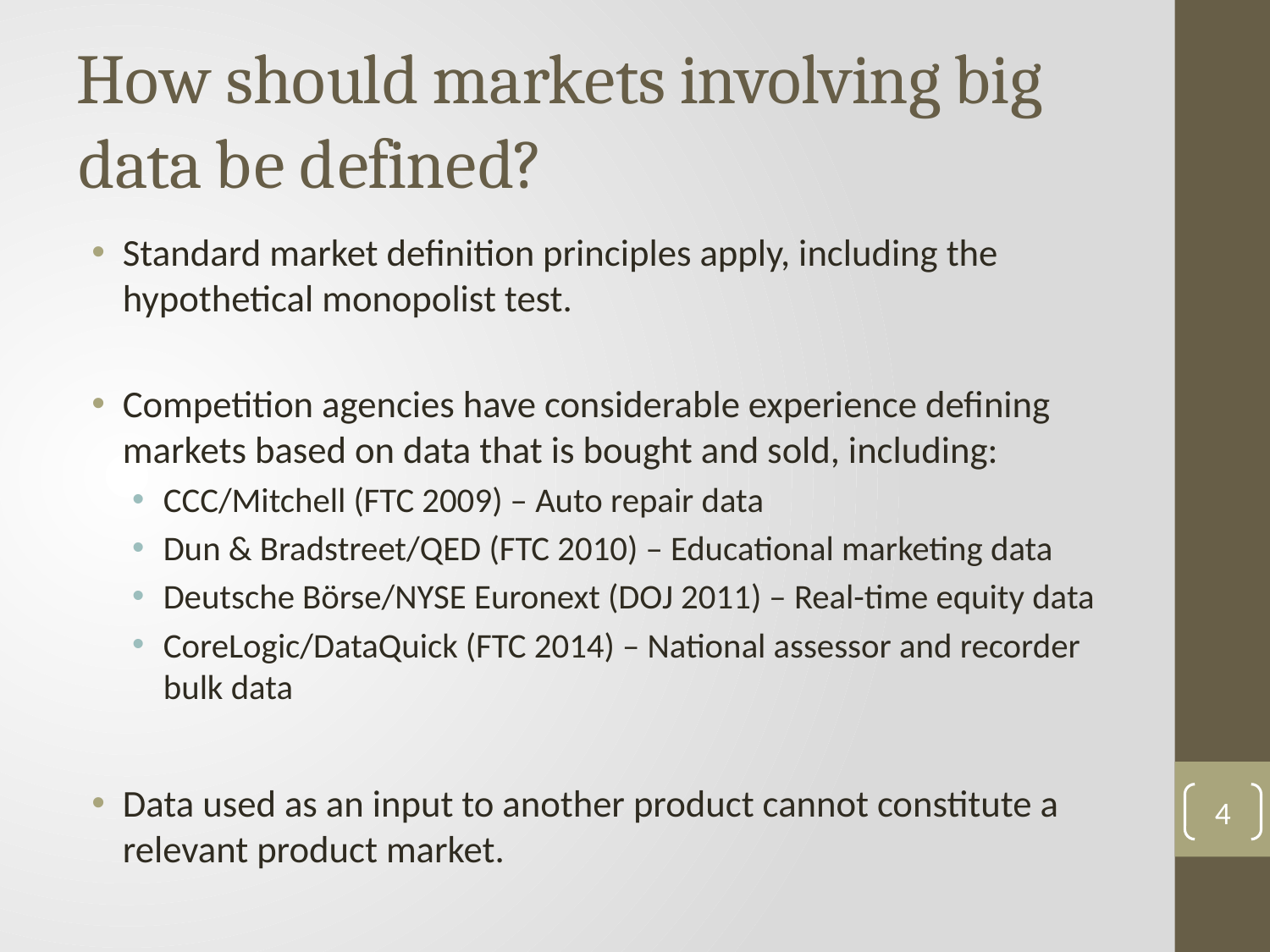

# How should markets involving big data be defined?
Standard market definition principles apply, including the hypothetical monopolist test.

Competition agencies have considerable experience defining markets based on data that is bought and sold, including:
CCC/Mitchell (FTC 2009) – Auto repair data
Dun & Bradstreet/QED (FTC 2010) – Educational marketing data
Deutsche Börse/NYSE Euronext (DOJ 2011) – Real-time equity data
CoreLogic/DataQuick (FTC 2014) – National assessor and recorder bulk data

Data used as an input to another product cannot constitute a relevant product market.

4